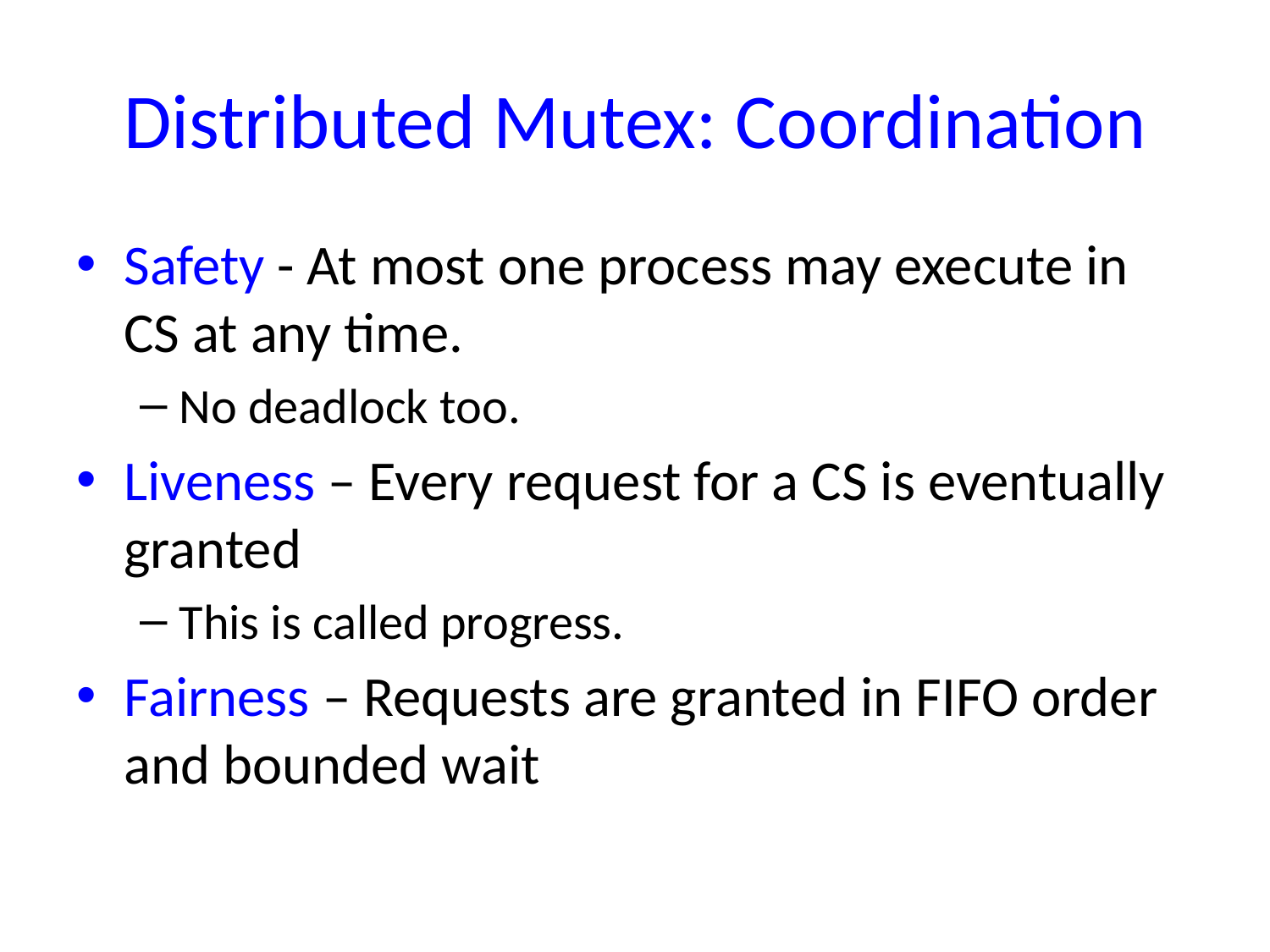

# Distributed Mutex: Coordination
Safety - At most one process may execute in CS at any time.
No deadlock too.
Liveness – Every request for a CS is eventually granted
This is called progress.
Fairness – Requests are granted in FIFO order and bounded wait